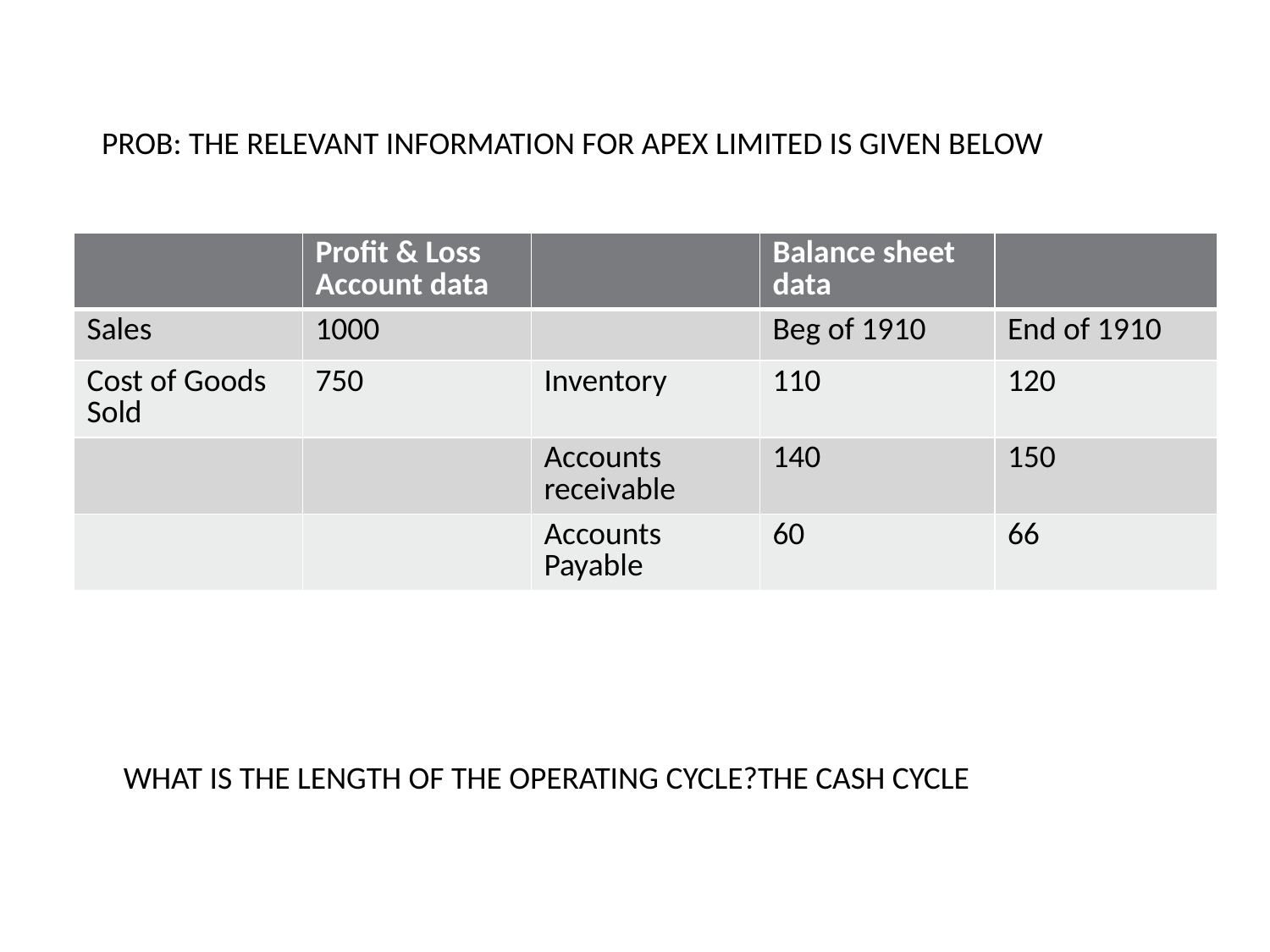

PROB: THE RELEVANT INFORMATION FOR APEX LIMITED IS GIVEN BELOW
|  | Profit & Loss Account data |  | Balance sheet data |  |
| --- | --- | --- | --- | --- |
| Sales | 1000 |  | Beg of 1910 | End of 1910 |
| Cost of Goods Sold | 750 | Inventory | 110 | 120 |
|  |  | Accounts receivable | 140 | 150 |
|  |  | Accounts Payable | 60 | 66 |

WHAT IS THE LENGTH OF THE OPERATING CYCLE?THE CASH CYCLE